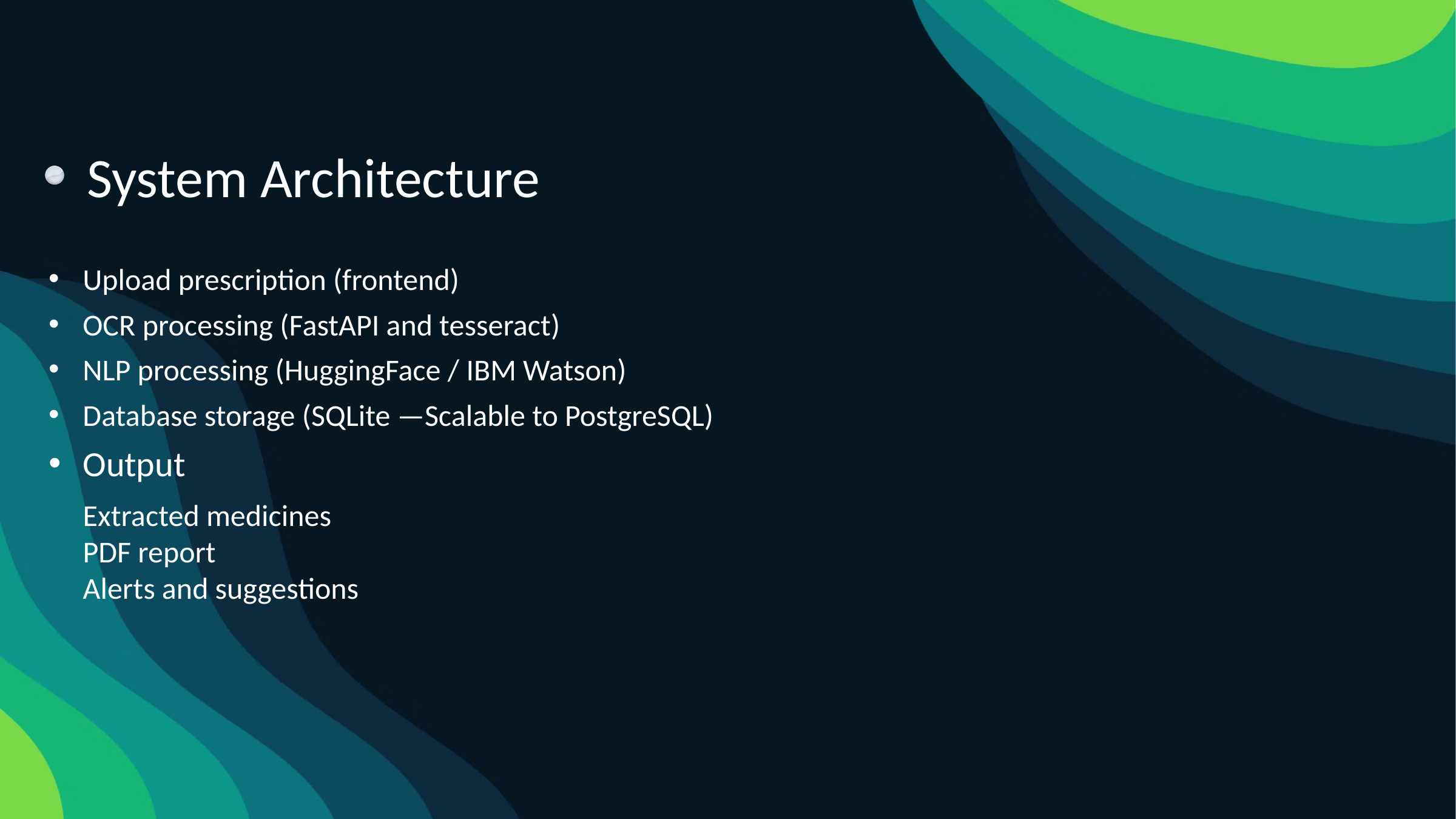

System Architecture
Upload prescription (frontend)
OCR processing (FastAPI and tesseract)
NLP processing (HuggingFace / IBM Watson)
Database storage (SQLite —Scalable to PostgreSQL)
Output
Extracted medicines
PDF report
Alerts and suggestions